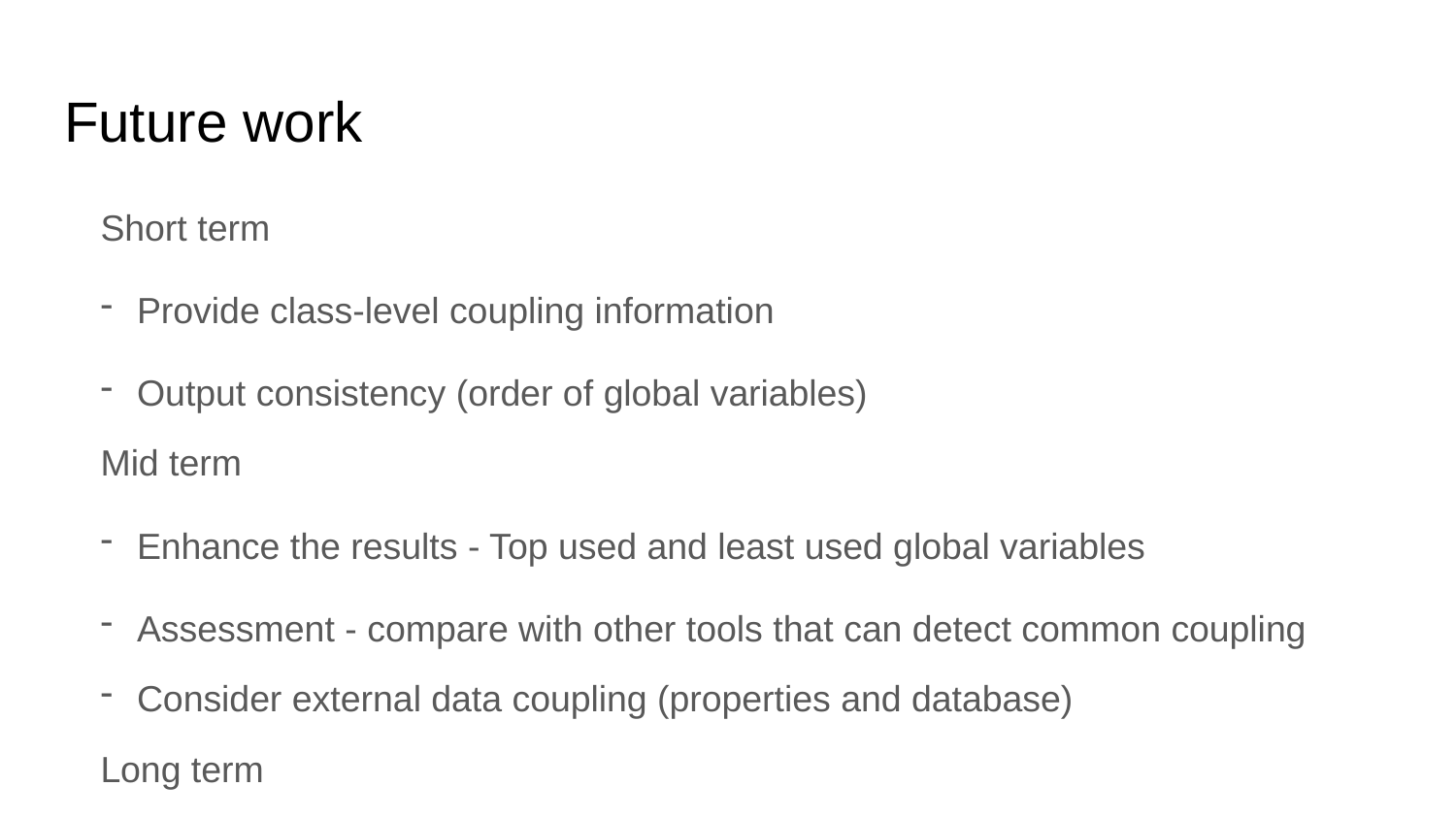

# Future work
Short term
Provide class-level coupling information
Output consistency (order of global variables)
Mid term
Enhance the results - Top used and least used global variables
Assessment - compare with other tools that can detect common coupling
Consider external data coupling (properties and database)
Long term
Visualization between common coupling classes (nodes)
Perform SrcML analysis in a single operation